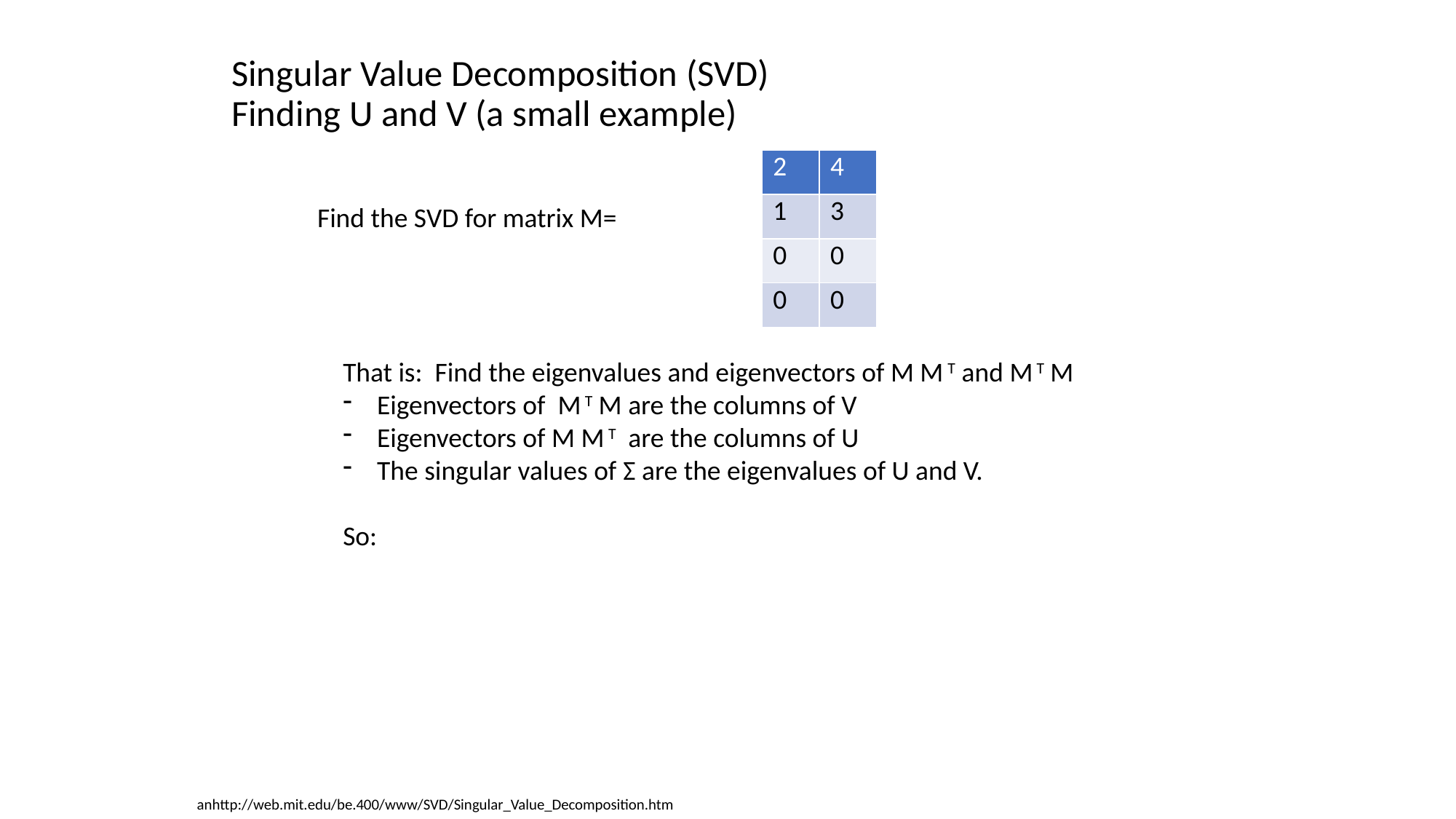

# Singular Value Decomposition (SVD) Finding U and V (a small example)
| 2 | 4 |
| --- | --- |
| 1 | 3 |
| 0 | 0 |
| 0 | 0 |
Find the SVD for matrix M=
That is:  Find the eigenvalues and eigenvectors of M M T and M T M
Eigenvectors of  M T M are the columns of V
Eigenvectors of M M T  are the columns of U
The singular values of Σ are the eigenvalues of U and V.

So:

anhttp://web.mit.edu/be.400/www/SVD/Singular_Value_Decomposition.htm